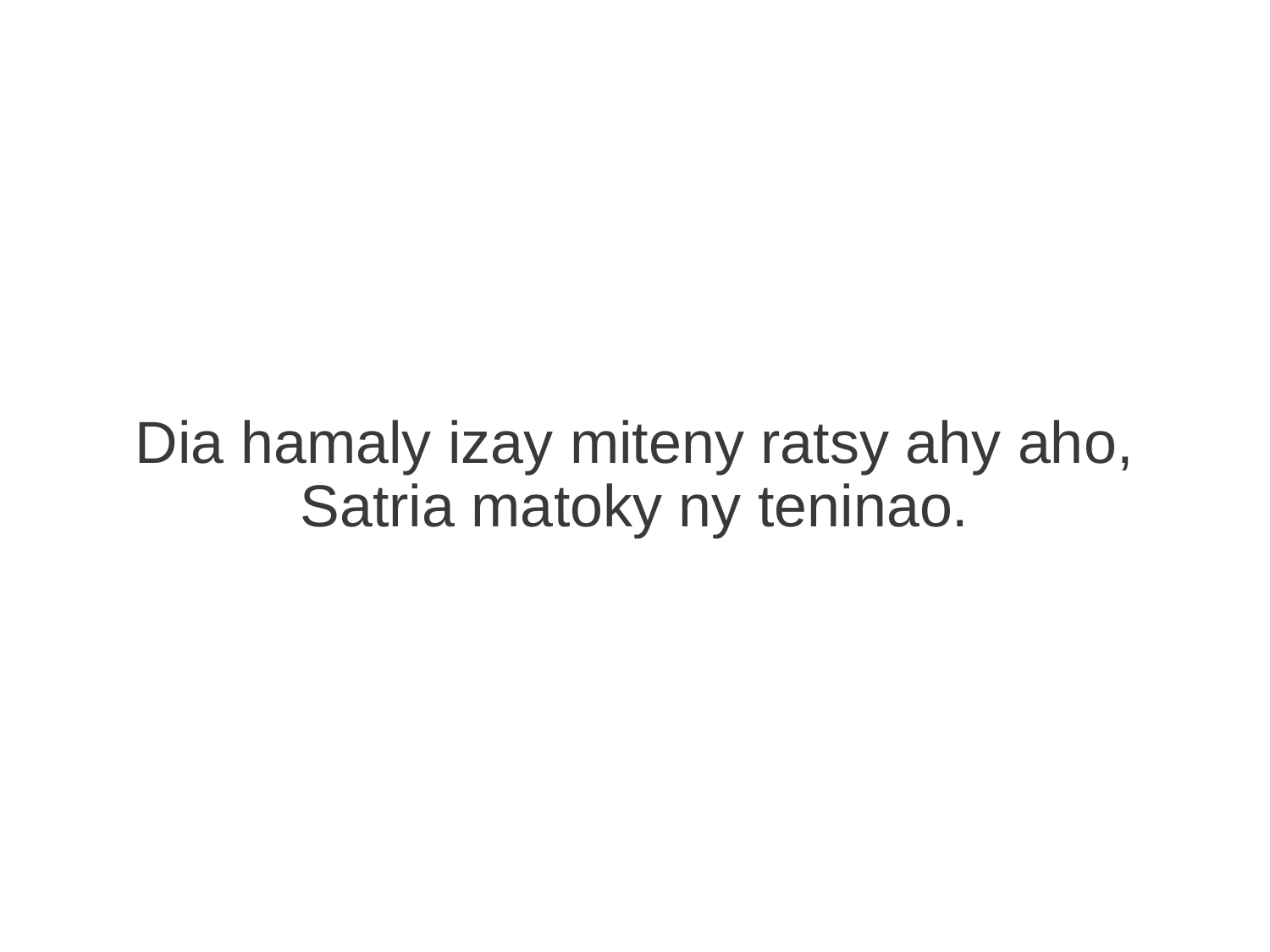

Dia hamaly izay miteny ratsy ahy aho,
Satria matoky ny teninao.